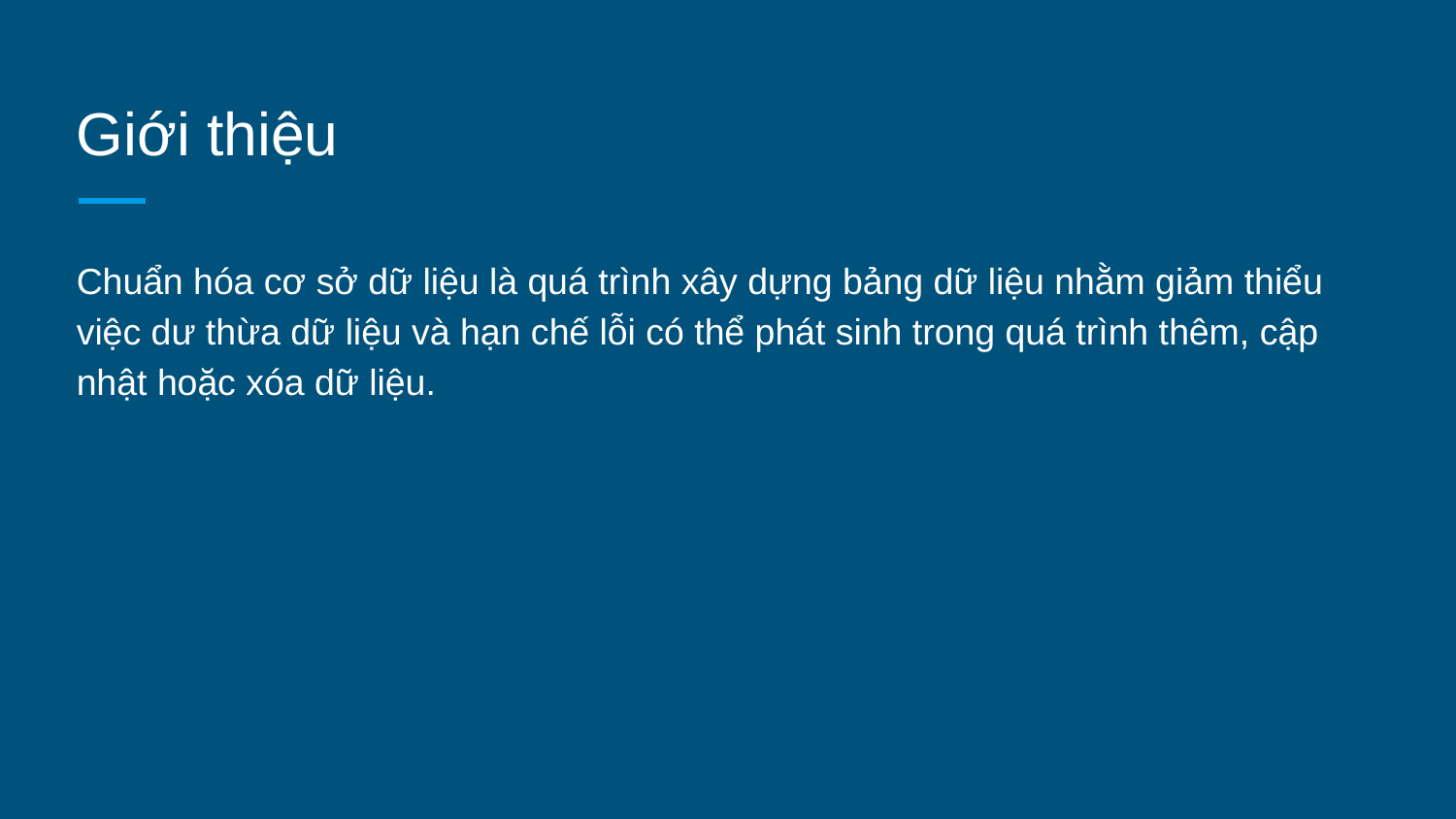

# Giới thiệu
Chuẩn hóa cơ sở dữ liệu là quá trình xây dựng bảng dữ liệu nhằm giảm thiểu việc dư thừa dữ liệu và hạn chế lỗi có thể phát sinh trong quá trình thêm, cập nhật hoặc xóa dữ liệu.